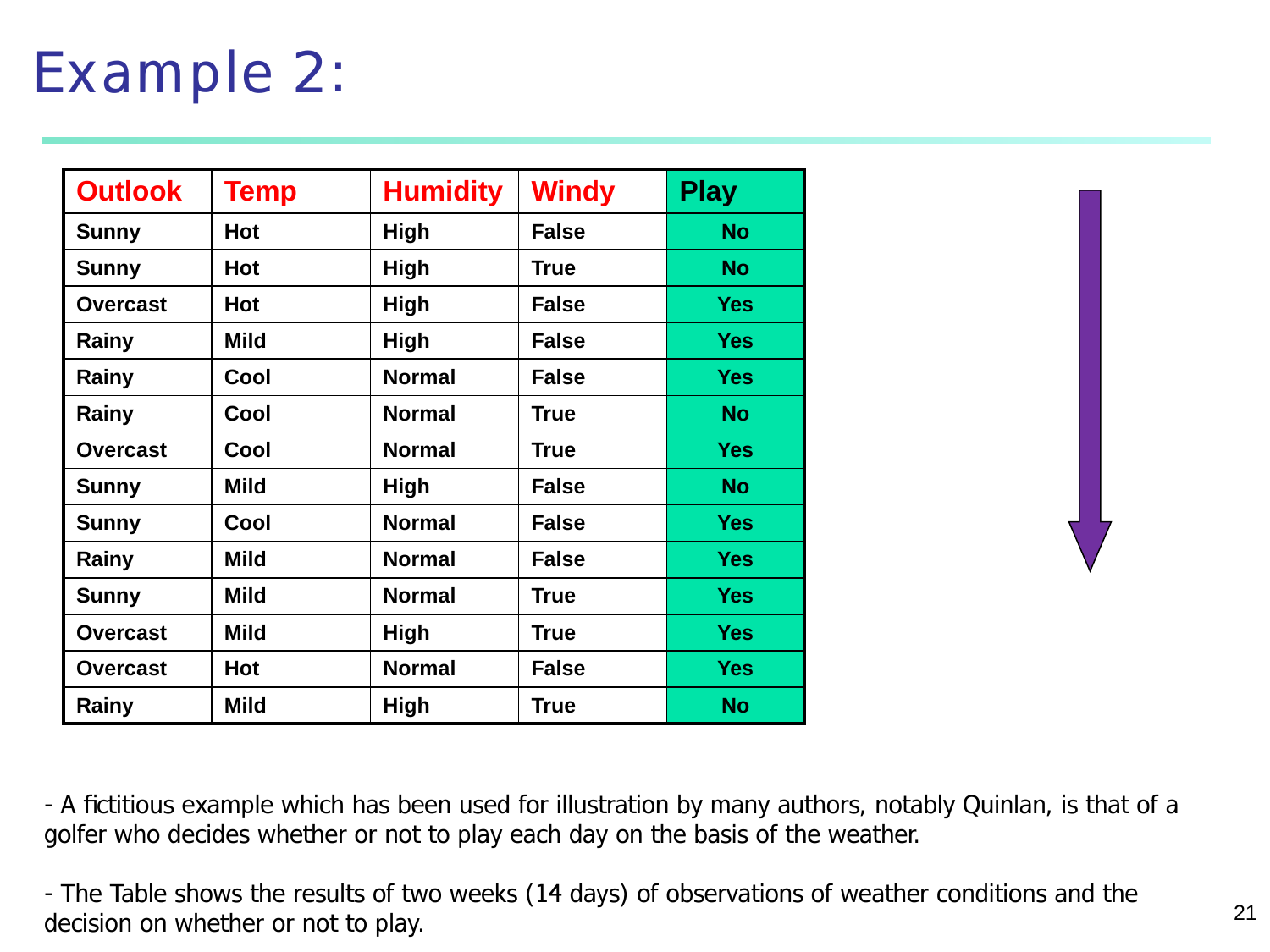

# Example 2:
| Outlook | Temp | Humidity | Windy | Play |
| --- | --- | --- | --- | --- |
| Sunny | Hot | High | False | No |
| Sunny | Hot | High | True | No |
| Overcast | Hot | High | False | Yes |
| Rainy | Mild | High | False | Yes |
| Rainy | Cool | Normal | False | Yes |
| Rainy | Cool | Normal | True | No |
| Overcast | Cool | Normal | True | Yes |
| Sunny | Mild | High | False | No |
| Sunny | Cool | Normal | False | Yes |
| Rainy | Mild | Normal | False | Yes |
| Sunny | Mild | Normal | True | Yes |
| Overcast | Mild | High | True | Yes |
| Overcast | Hot | Normal | False | Yes |
| Rainy | Mild | High | True | No |

- A fictitious example which has been used for illustration by many authors, notably Quinlan, is that of a golfer who decides whether or not to play each day on the basis of the weather.

- The Table shows the results of two weeks (14 days) of observations of weather conditions and the decision on whether or not to play.
21